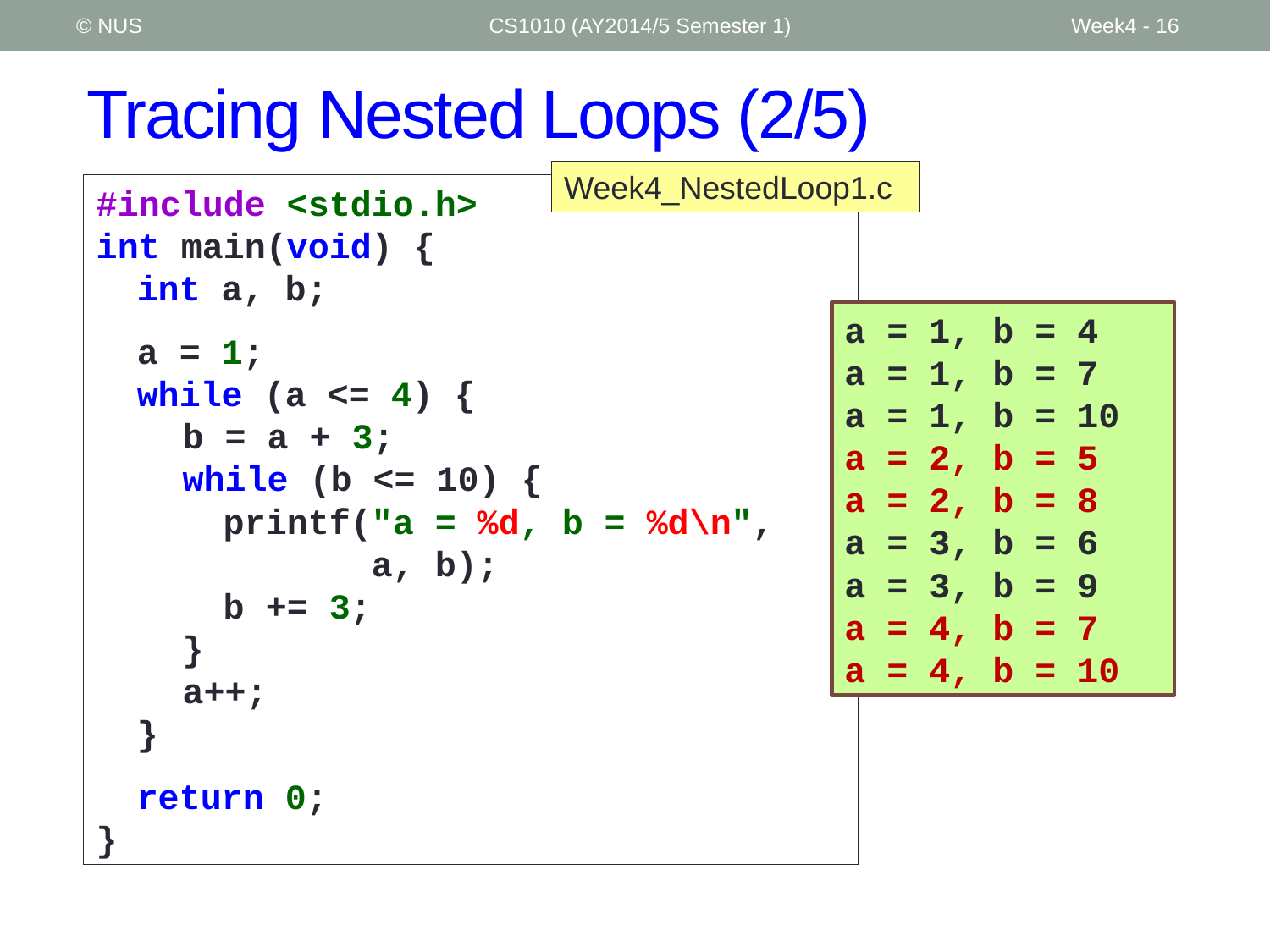

© NUS
CS1010 (AY2014/5 Semester 1)
Week4 - 16
# Tracing Nested Loops (2/5)
Week4_NestedLoop1.c
#include <stdio.h>
int main(void) {
	int a, b;

	a = 1;
	while (a <= 4) {
		b = a + 3;
		while (b <= 10) {
			printf("a = %d, b = %d\n",
			       a, b);
			b += 3;
		}
		a++;
	}

	return 0;
}
a = 1, b = 4
a = 1, b = 7
a = 1, b = 10
a = 2, b = 5
a = 2, b = 8
a = 3, b = 6
a = 3, b = 9
a = 4, b = 7
a = 4, b = 10